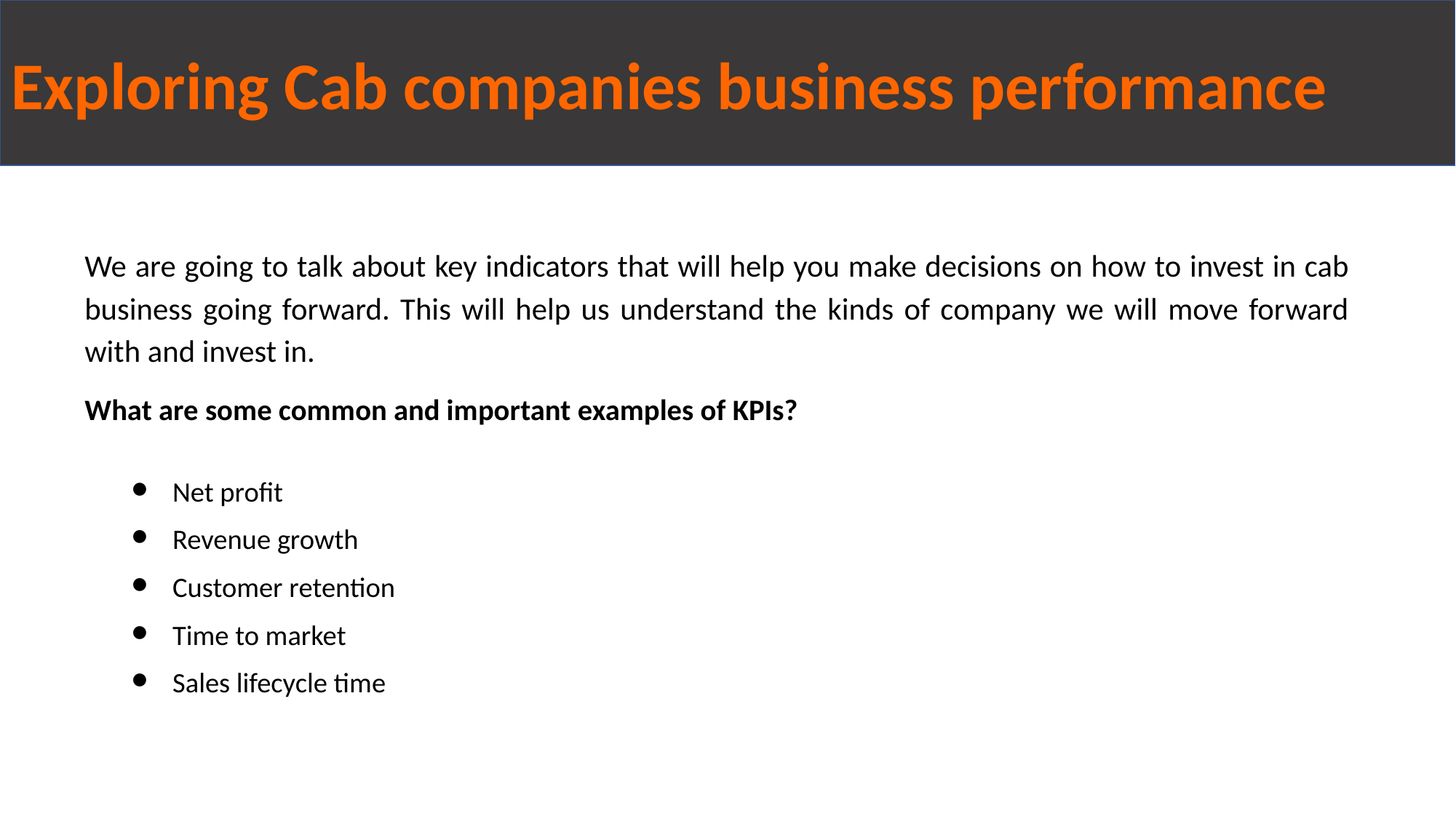

Exploring Cab companies business performance
# Profit Analysis
We are going to talk about key indicators that will help you make decisions on how to invest in cab business going forward. This will help us understand the kinds of company we will move forward with and invest in.
What are some common and important examples of KPIs?
Net profit
Revenue growth
Customer retention
Time to market
Sales lifecycle time